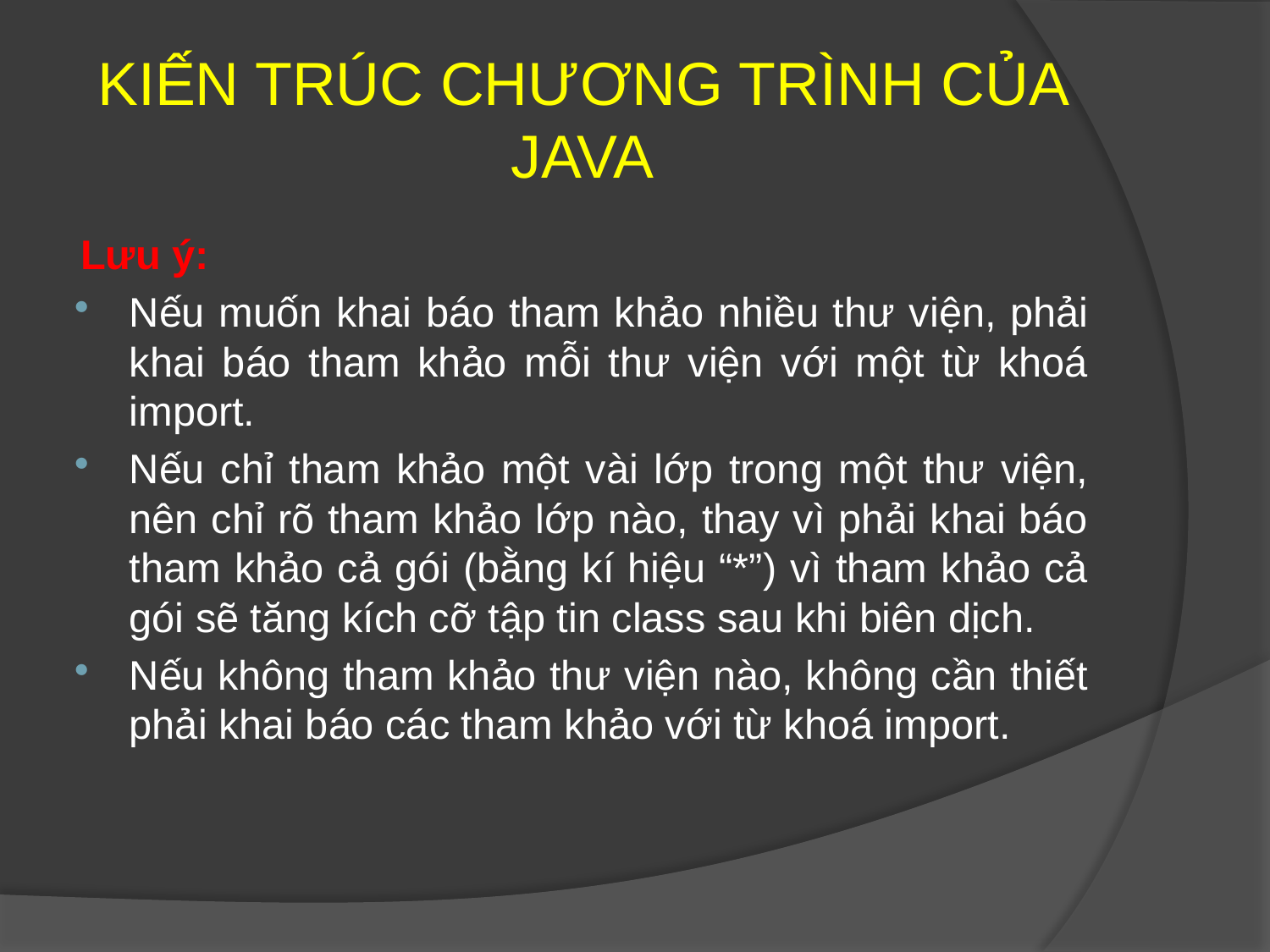

# KIẾN TRÚC CHƯƠNG TRÌNH CỦA JAVA
Lưu ý:
Nếu muốn khai báo tham khảo nhiều thư viện, phải khai báo tham khảo mỗi thư viện với một từ khoá import.
Nếu chỉ tham khảo một vài lớp trong một thư viện, nên chỉ rõ tham khảo lớp nào, thay vì phải khai báo tham khảo cả gói (bằng kí hiệu “*”) vì tham khảo cả gói sẽ tăng kích cỡ tập tin class sau khi biên dịch.
Nếu không tham khảo thư viện nào, không cần thiết phải khai báo các tham khảo với từ khoá import.